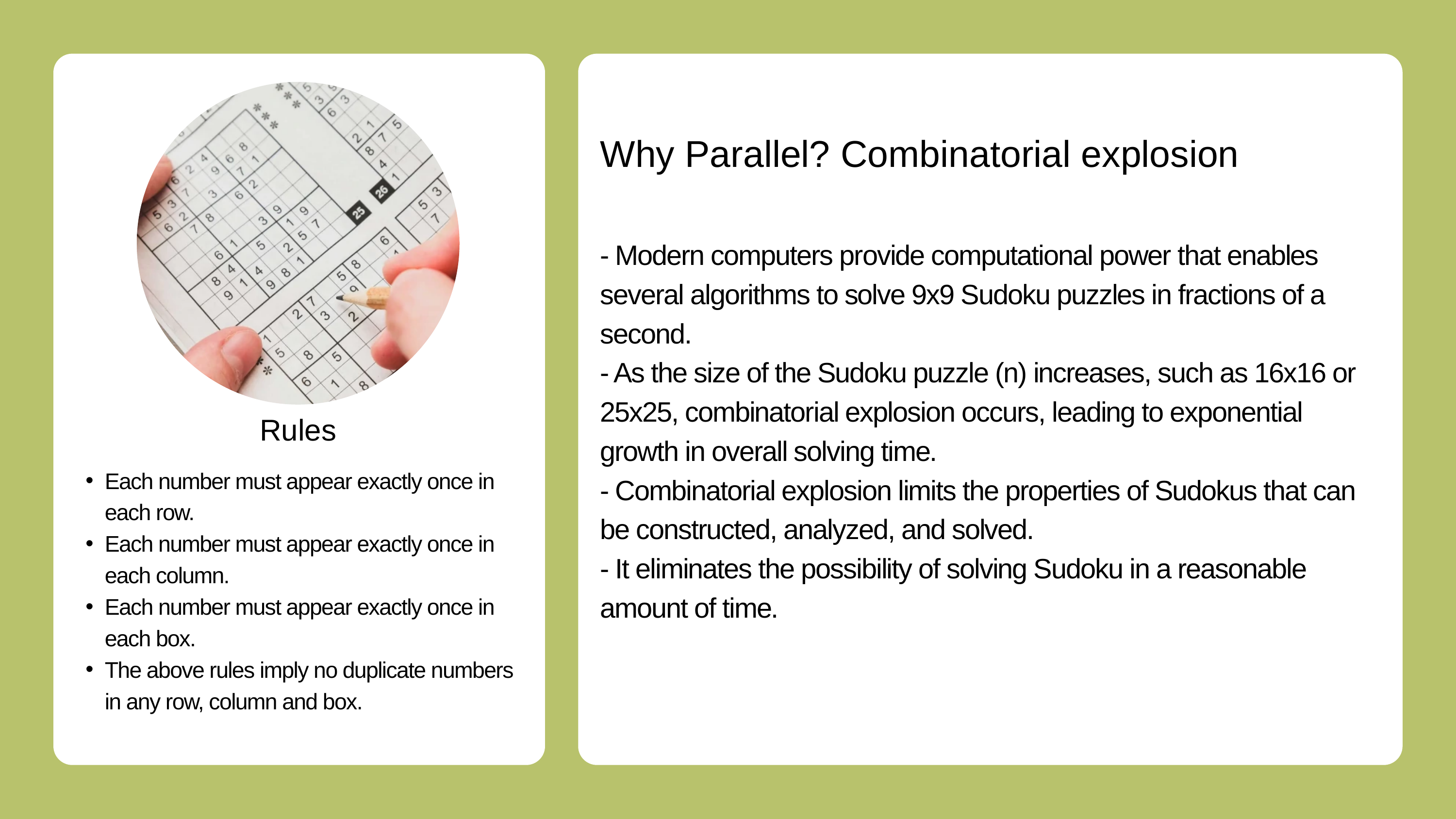

Why Parallel? Combinatorial explosion

- Modern computers provide computational power that enables several algorithms to solve 9x9 Sudoku puzzles in fractions of a second.
- As the size of the Sudoku puzzle (n) increases, such as 16x16 or 25x25, combinatorial explosion occurs, leading to exponential growth in overall solving time.
- Combinatorial explosion limits the properties of Sudokus that can be constructed, analyzed, and solved.
- It eliminates the possibility of solving Sudoku in a reasonable amount of time.
Rules
Each number must appear exactly once in each row.
Each number must appear exactly once in each column.
Each number must appear exactly once in each box.
The above rules imply no duplicate numbers in any row, column and box.